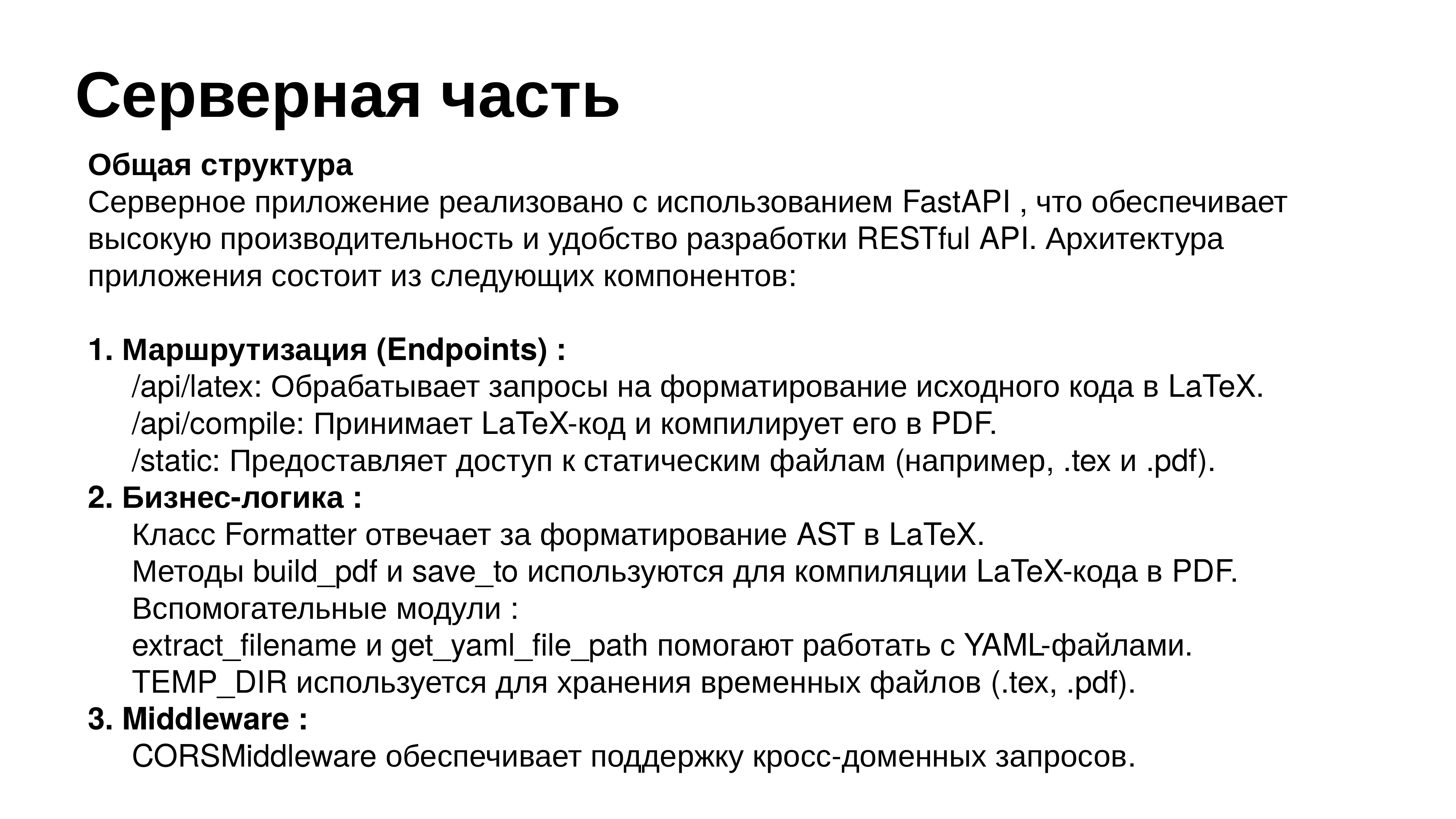

# Серверная часть
Общая структура
Серверное приложение реализовано с использованием FastAPI , что обеспечивает высокую производительность и удобство разработки RESTful API. Архитектура приложения состоит из следующих компонентов:

1. Маршрутизация (Endpoints) :
/api/latex: Обрабатывает запросы на форматирование исходного кода в LaTeX.
/api/compile: Принимает LaTeX-код и компилирует его в PDF.
/static: Предоставляет доступ к статическим файлам (например, .tex и .pdf).
2. Бизнес-логика :
Класс Formatter отвечает за форматирование AST в LaTeX.
Методы build_pdf и save_to используются для компиляции LaTeX-кода в PDF.
Вспомогательные модули :
extract_filename и get_yaml_file_path помогают работать с YAML-файлами.
TEMP_DIR используется для хранения временных файлов (.tex, .pdf).
3. Middleware :
CORSMiddleware обеспечивает поддержку кросс-доменных запросов.